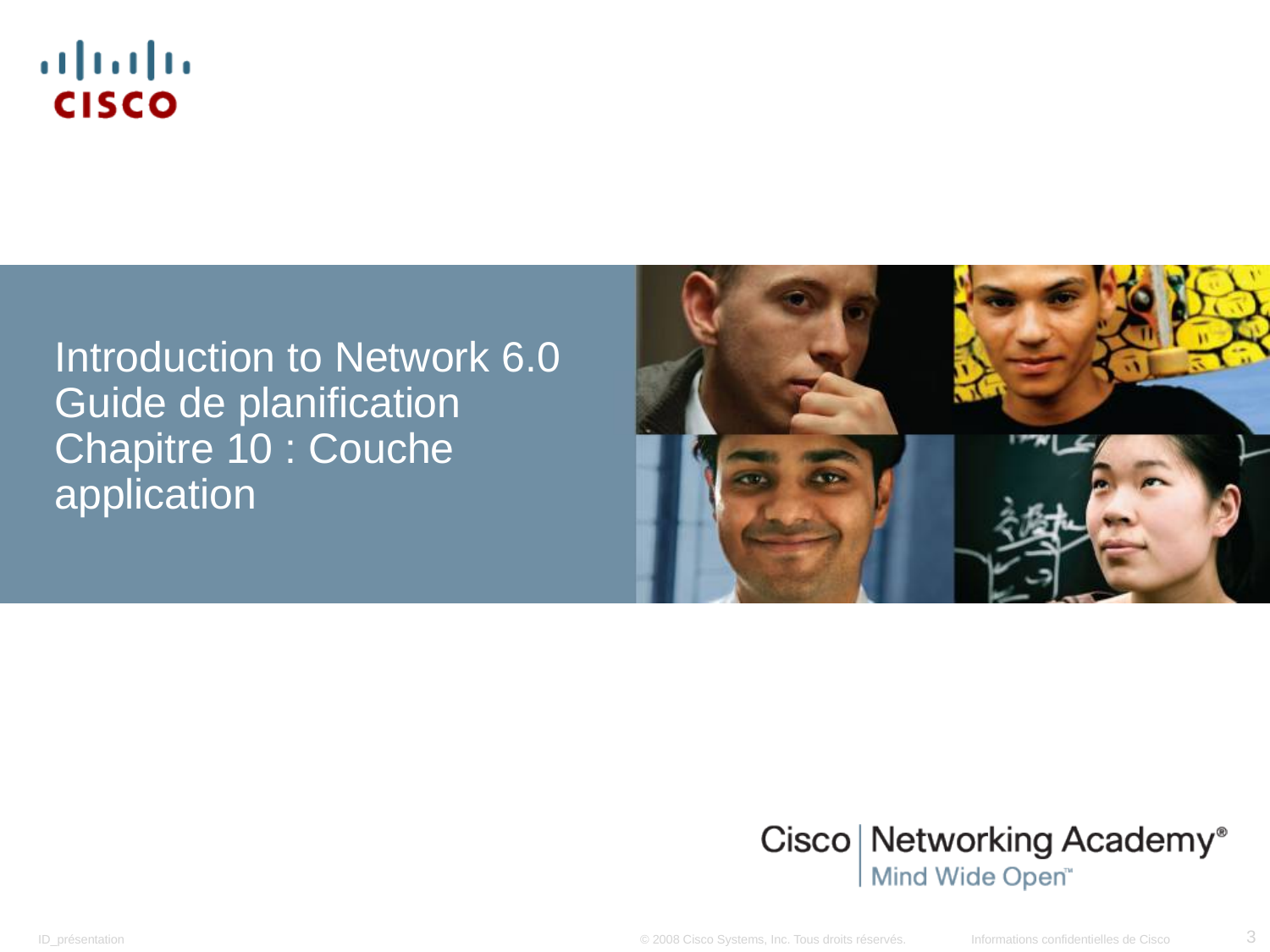

Introduction to Network 6.0 Guide de planification
Chapitre 10 : Couche application